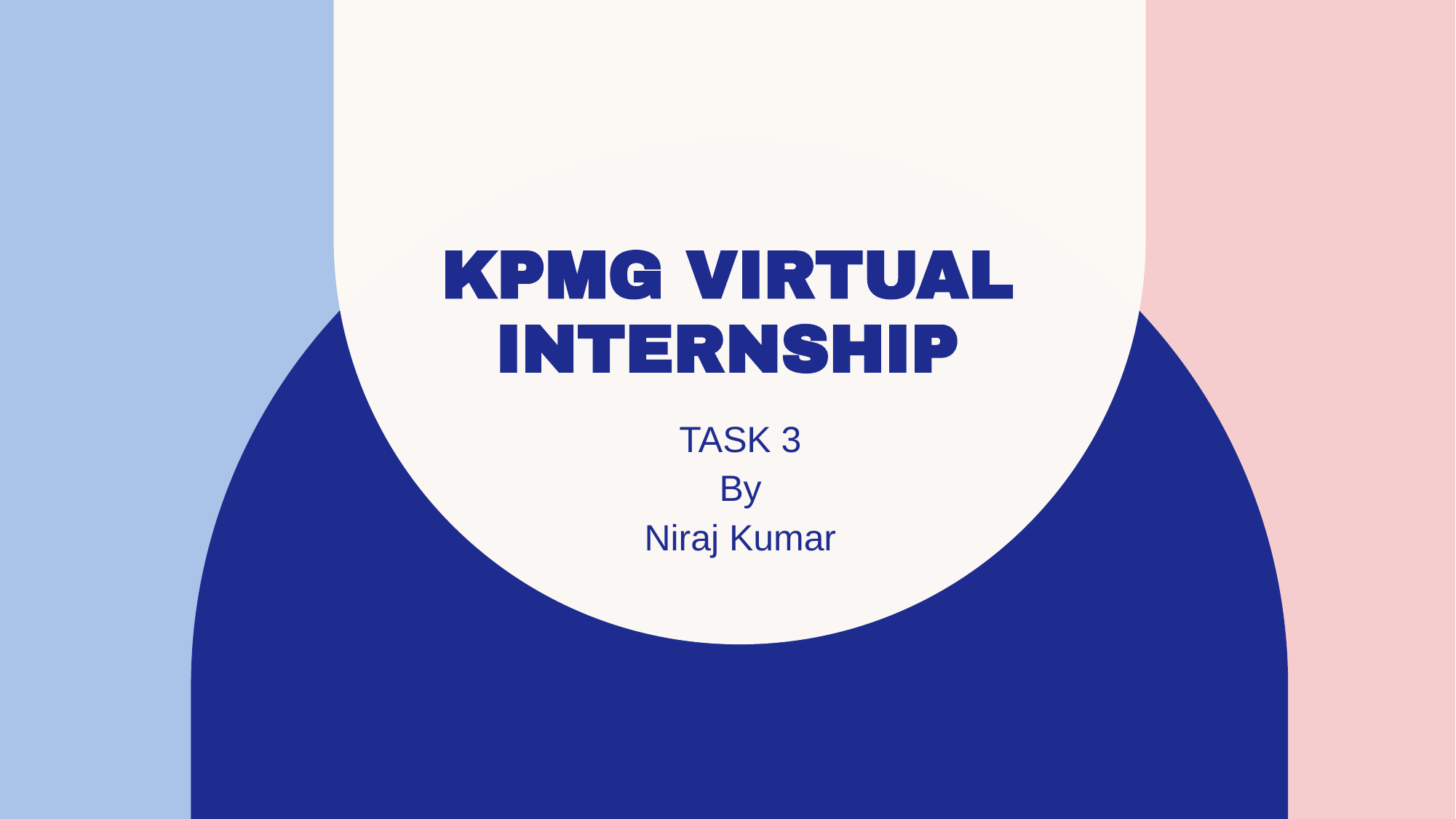

# KPMG VIRTUAL INTERNSHIP
TASK 3
By
Niraj Kumar